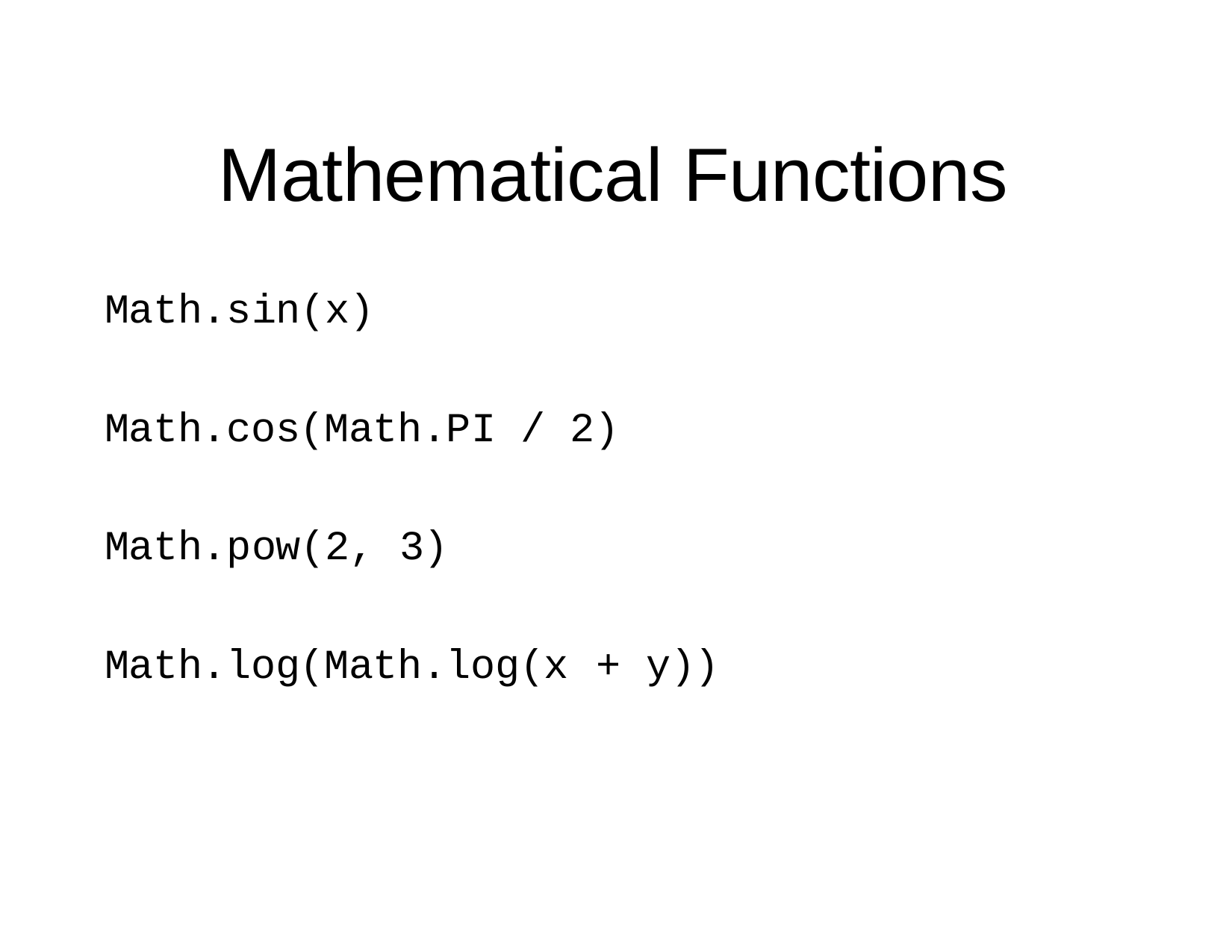

# Mathematical Functions
Math.sin(x)

Math.cos(Math.PI / 2)

Math.pow(2, 3)
Math.log(Math.log(x
+ y))